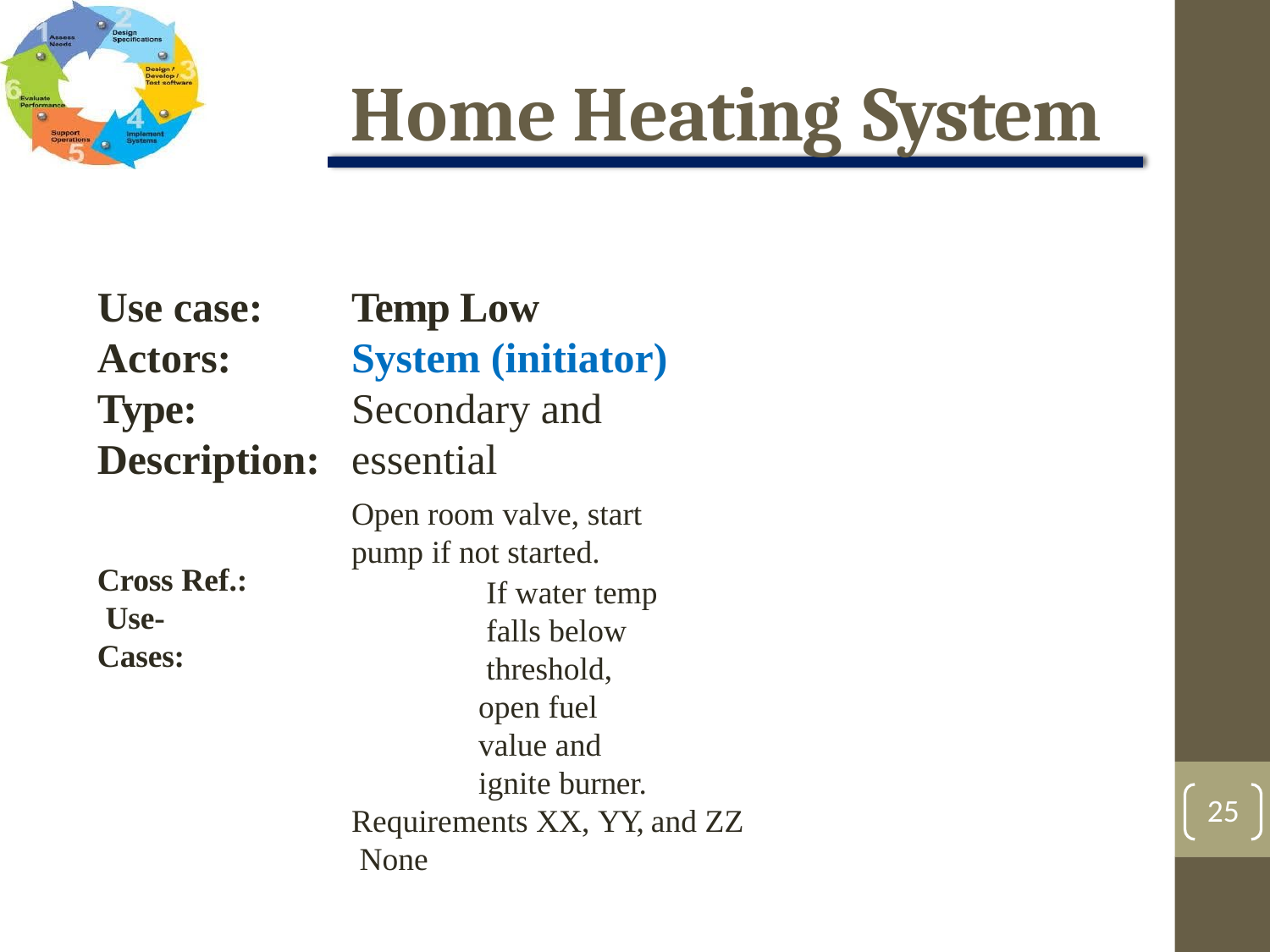

# Home Heating System

Use case:  Actors:  Type:  Description:
Temp Low  System (initiator)
Secondary and essential
Open room valve, start pump if not started.
If water temp falls below threshold,
open fuel value and ignite burner.
Requirements XX, YY, and ZZ  None
Cross Ref.:  Use-Cases:

25